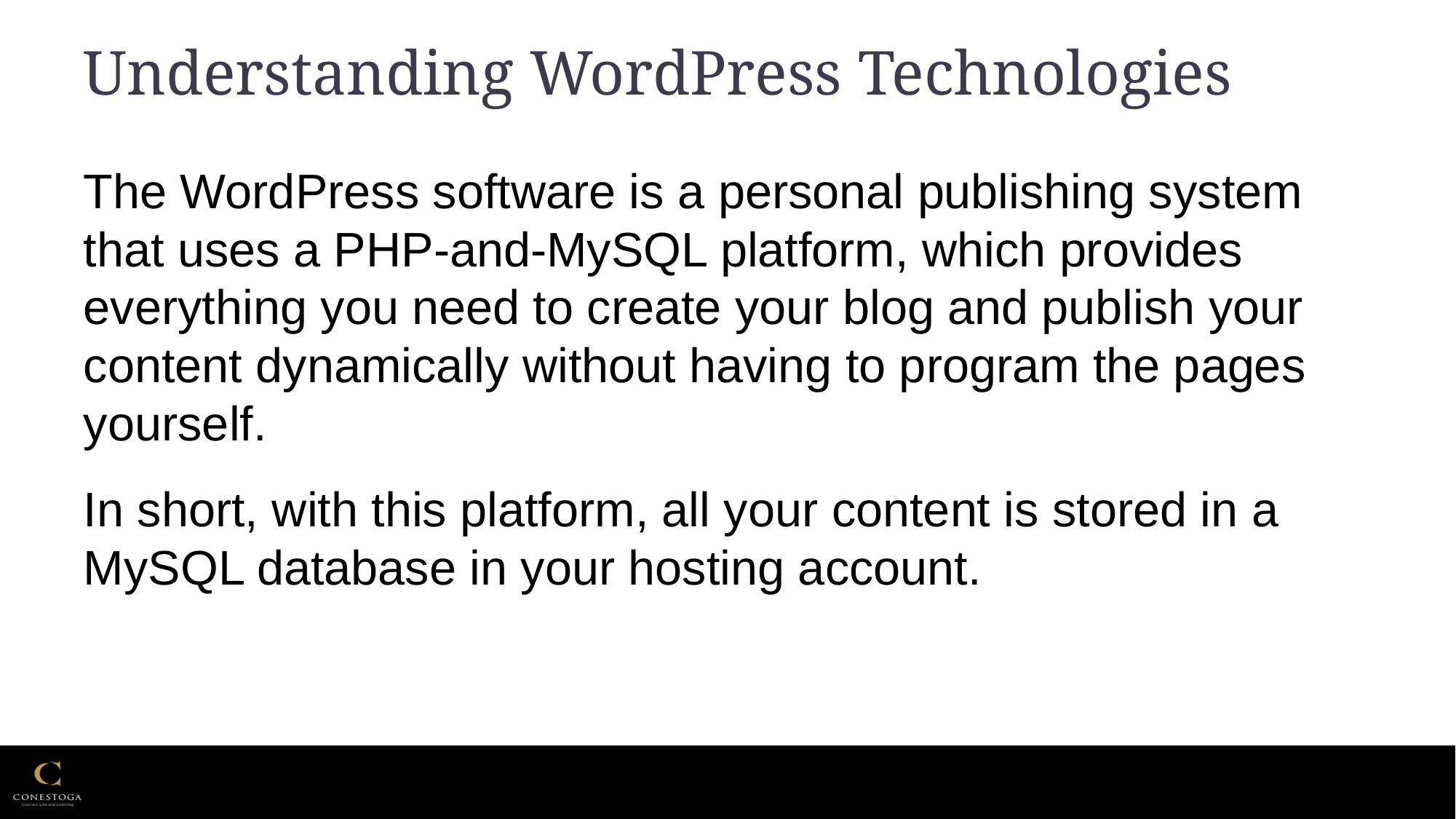

# Understanding WordPress Technologies
The WordPress software is a personal publishing system that uses a PHP-and-MySQL platform, which provides everything you need to create your blog and publish your content dynamically without having to program the pages yourself.
In short, with this platform, all your content is stored in a MySQL database in your hosting account.